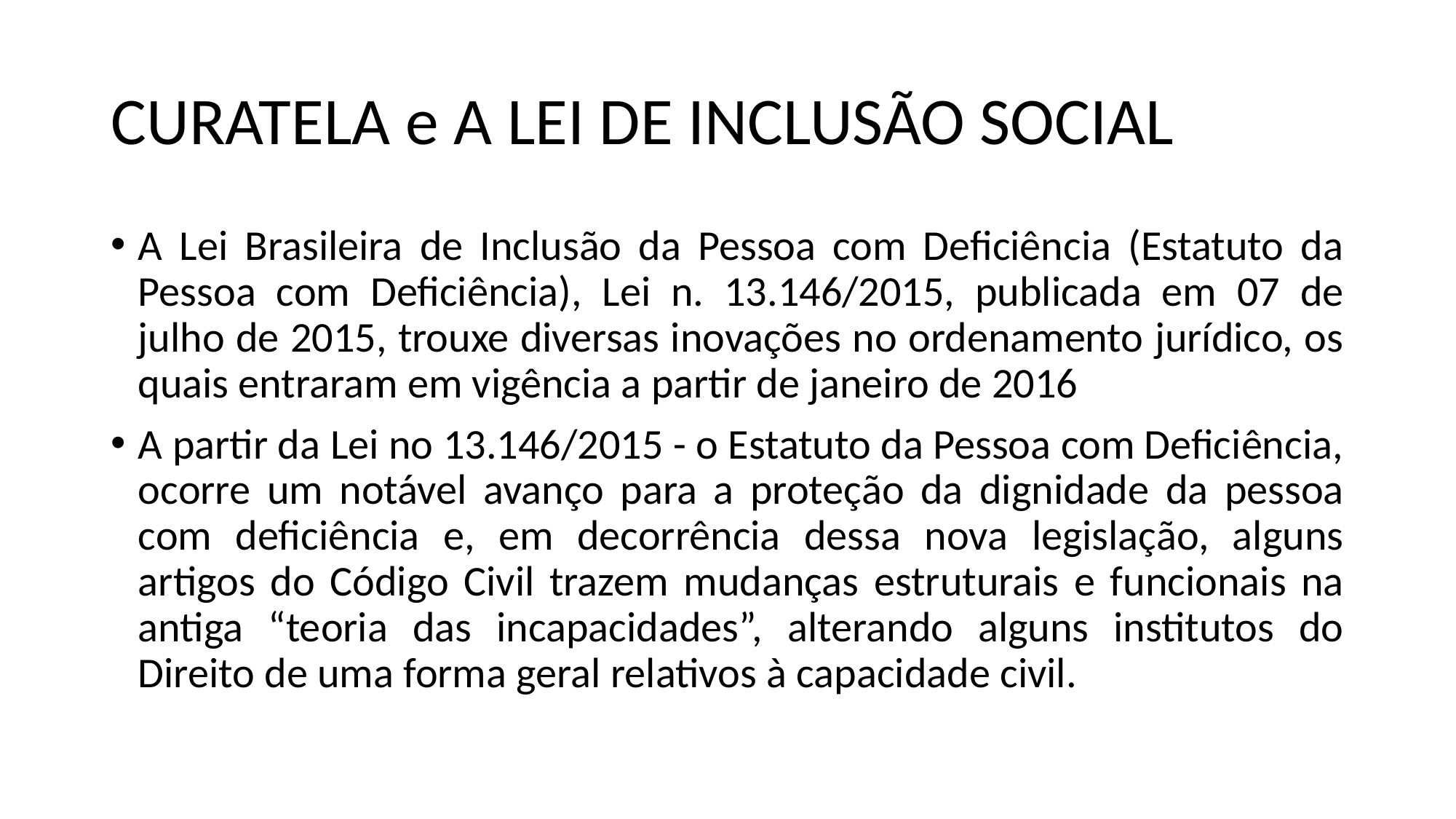

# CURATELA e A LEI DE INCLUSÃO SOCIAL
A Lei Brasileira de Inclusão da Pessoa com Deficiência (Estatuto da Pessoa com Deficiência), Lei n. 13.146/2015, publicada em 07 de julho de 2015, trouxe diversas inovações no ordenamento jurídico, os quais entraram em vigência a partir de janeiro de 2016
A partir da Lei no 13.146/2015 - o Estatuto da Pessoa com Deficiência, ocorre um notável avanço para a proteção da dignidade da pessoa com deficiência e, em decorrência dessa nova legislação, alguns artigos do Código Civil trazem mudanças estruturais e funcionais na antiga “teoria das incapacidades”, alterando alguns institutos do Direito de uma forma geral relativos à capacidade civil.